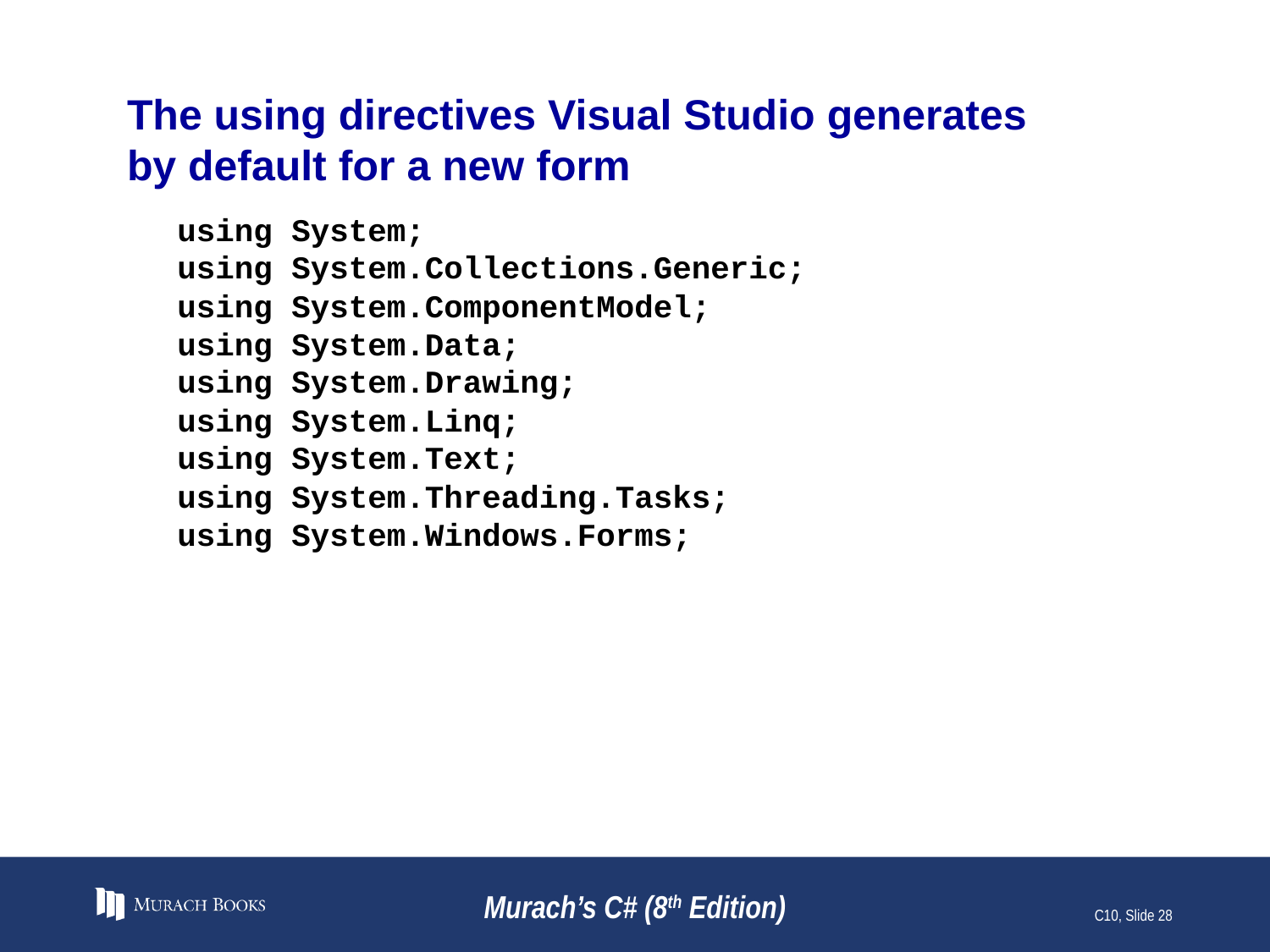

# The using directives Visual Studio generates by default for a new form
using System;
using System.Collections.Generic;
using System.ComponentModel;
using System.Data;
using System.Drawing;
using System.Linq;
using System.Text;
using System.Threading.Tasks;
using System.Windows.Forms;

Murach’s C# (8th Edition)

C10, Slide 28